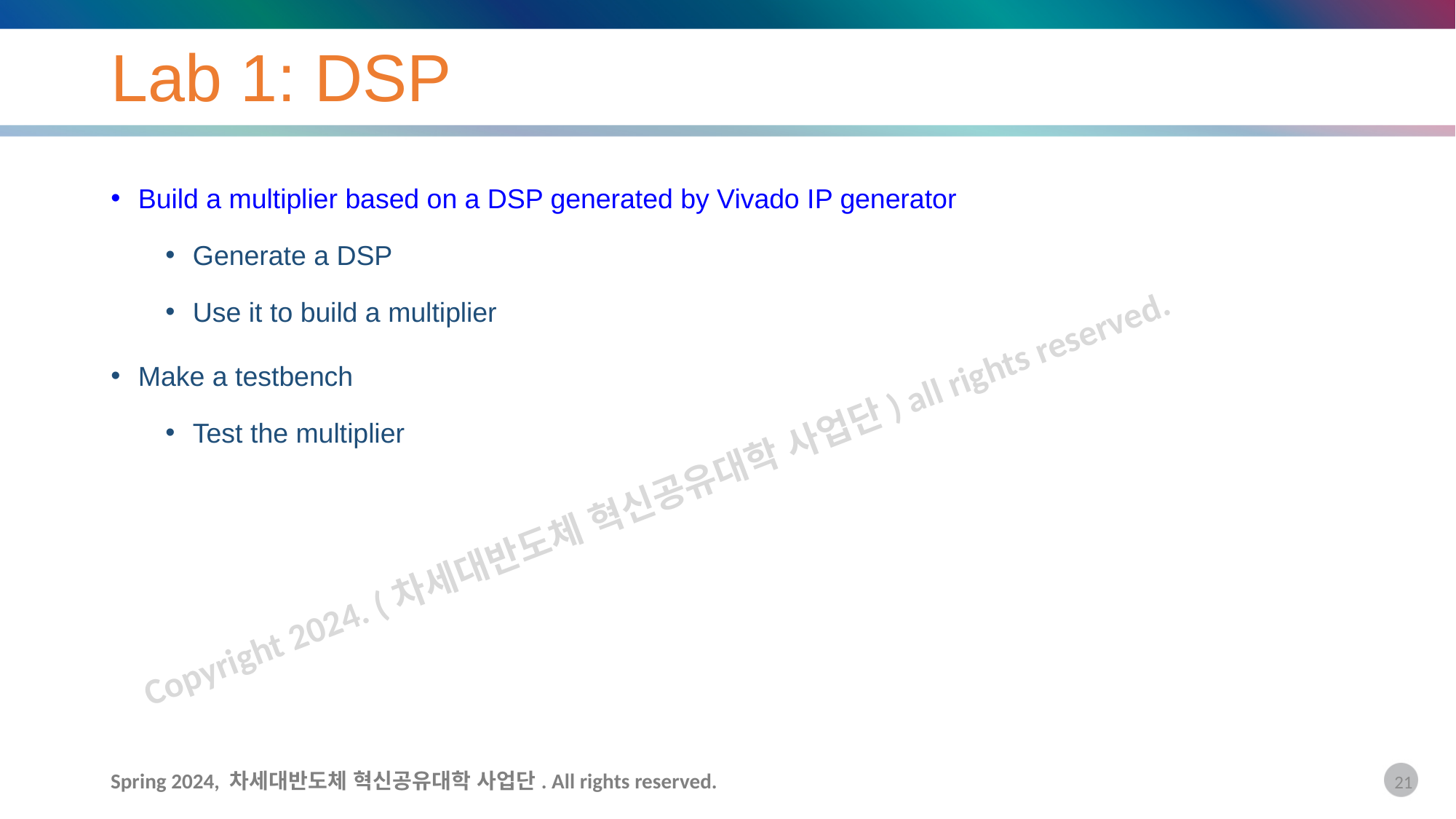

# Lab 1: DSP
Build a multiplier based on a DSP generated by Vivado IP generator
Generate a DSP
Use it to build a multiplier
Make a testbench
Test the multiplier

21